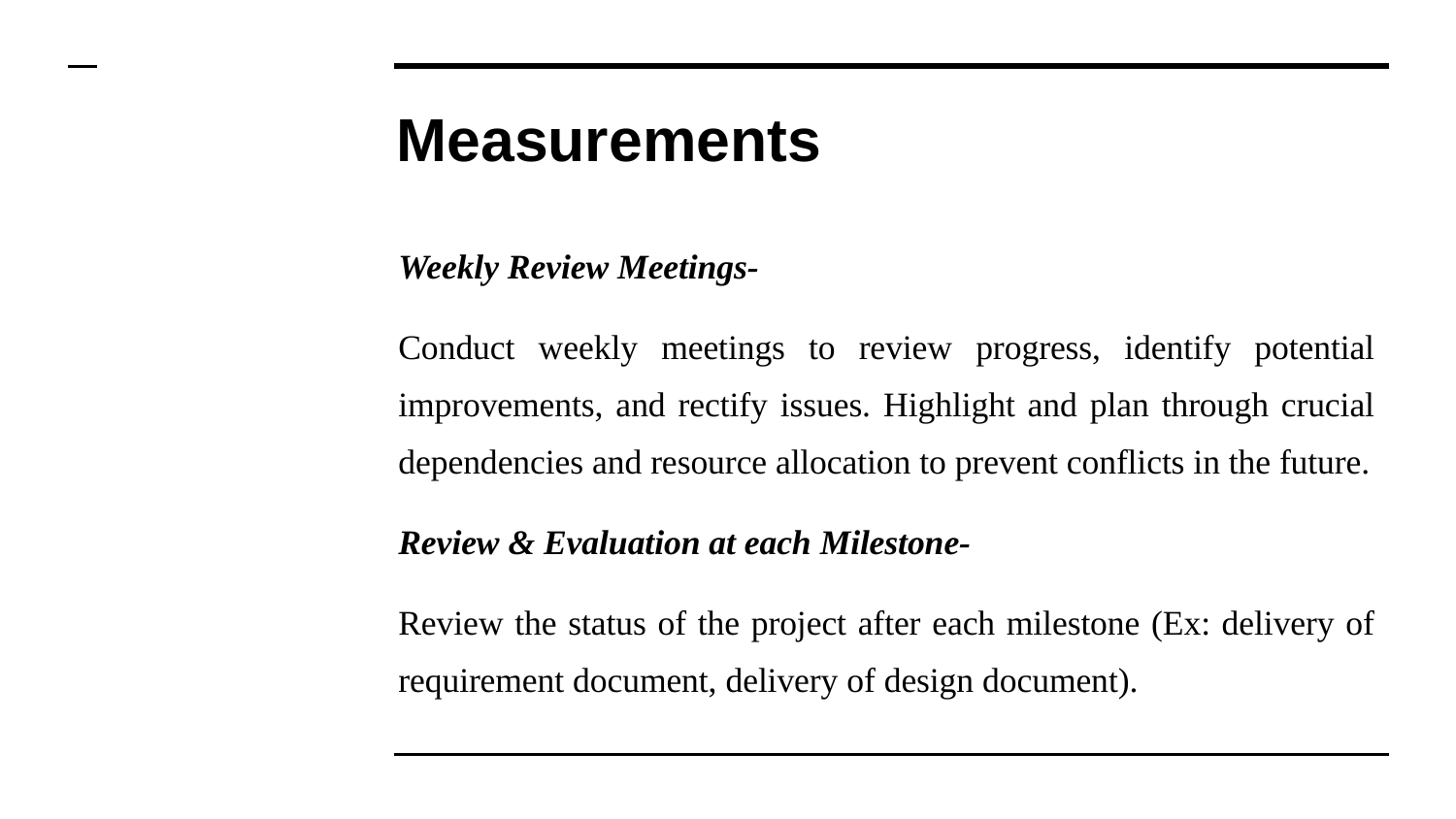

# Measurements
Weekly Review Meetings-
Conduct weekly meetings to review progress, identify potential improvements, and rectify issues. Highlight and plan through crucial dependencies and resource allocation to prevent conflicts in the future.
Review & Evaluation at each Milestone-
Review the status of the project after each milestone (Ex: delivery of requirement document, delivery of design document).